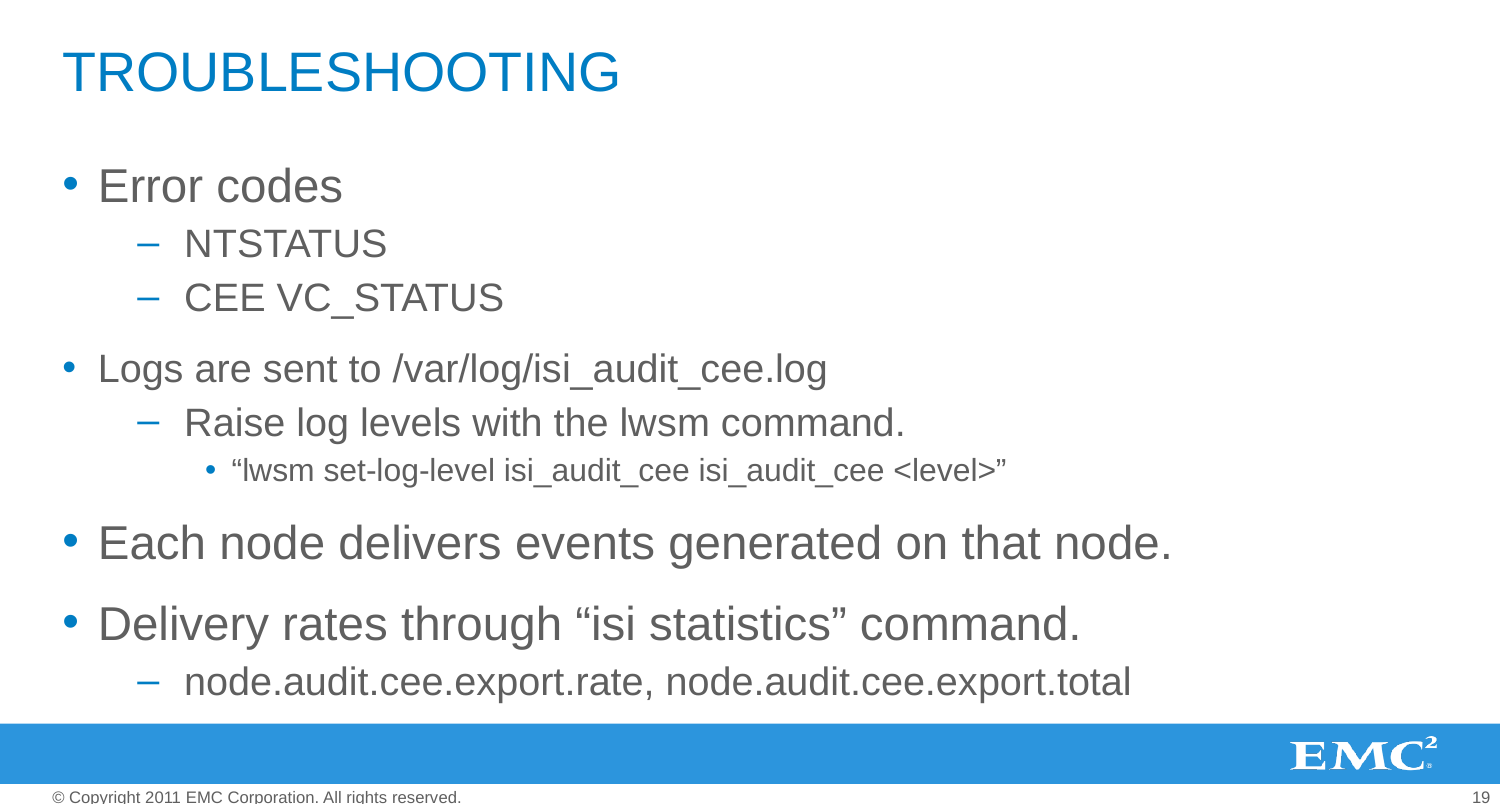

# Troubleshooting
Error codes
NTSTATUS
CEE VC_STATUS
Logs are sent to /var/log/isi_audit_cee.log
Raise log levels with the lwsm command.
“lwsm set-log-level isi_audit_cee isi_audit_cee <level>”
Each node delivers events generated on that node.
Delivery rates through “isi statistics” command.
node.audit.cee.export.rate, node.audit.cee.export.total